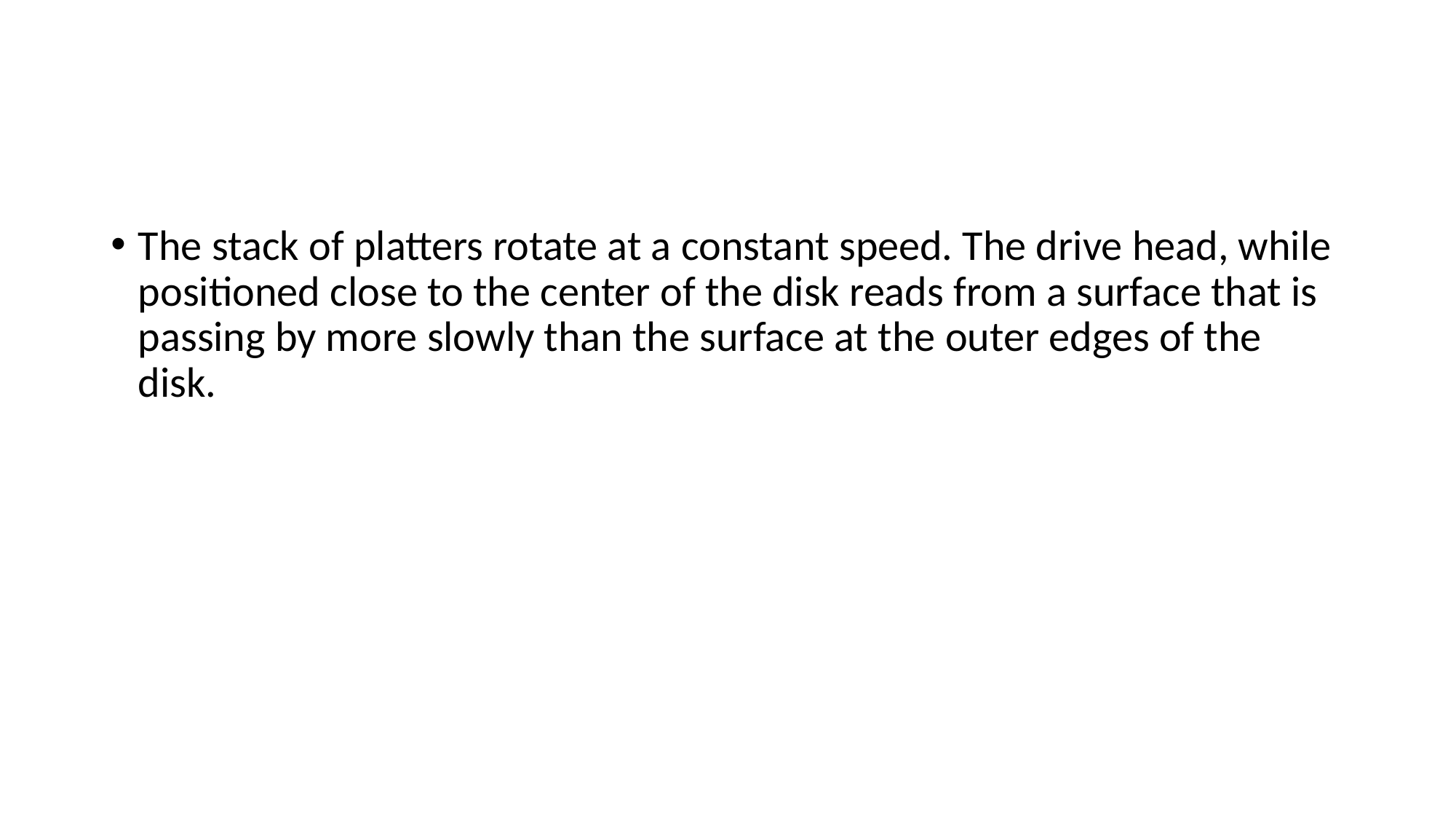

#
The stack of platters rotate at a constant speed. The drive head, while positioned close to the center of the disk reads from a surface that is passing by more slowly than the surface at the outer edges of the disk.